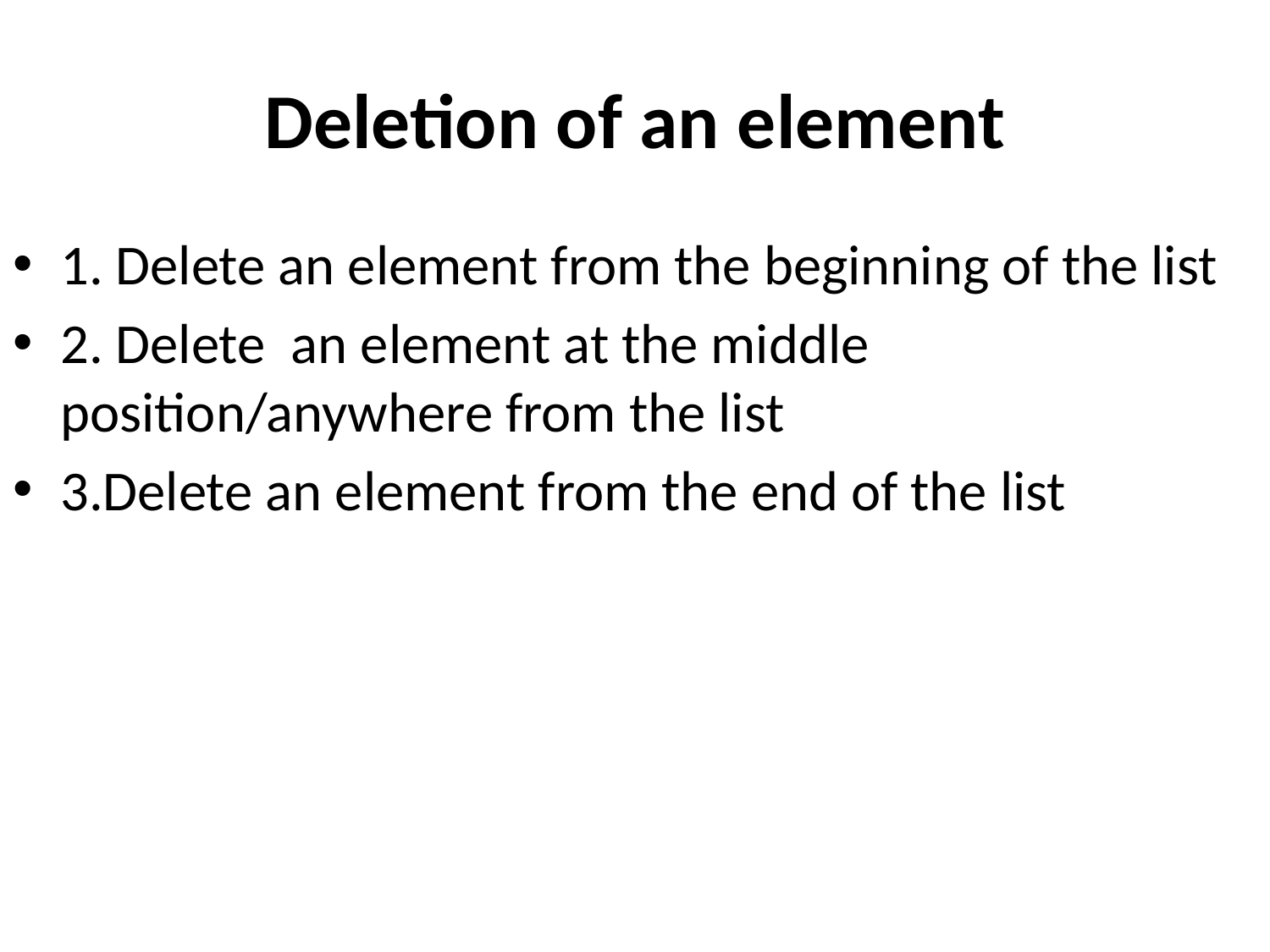

# Deletion of an element
1. Delete an element from the beginning of the list
2. Delete  an element at the middle position/anywhere from the list
3.Delete an element from the end of the list